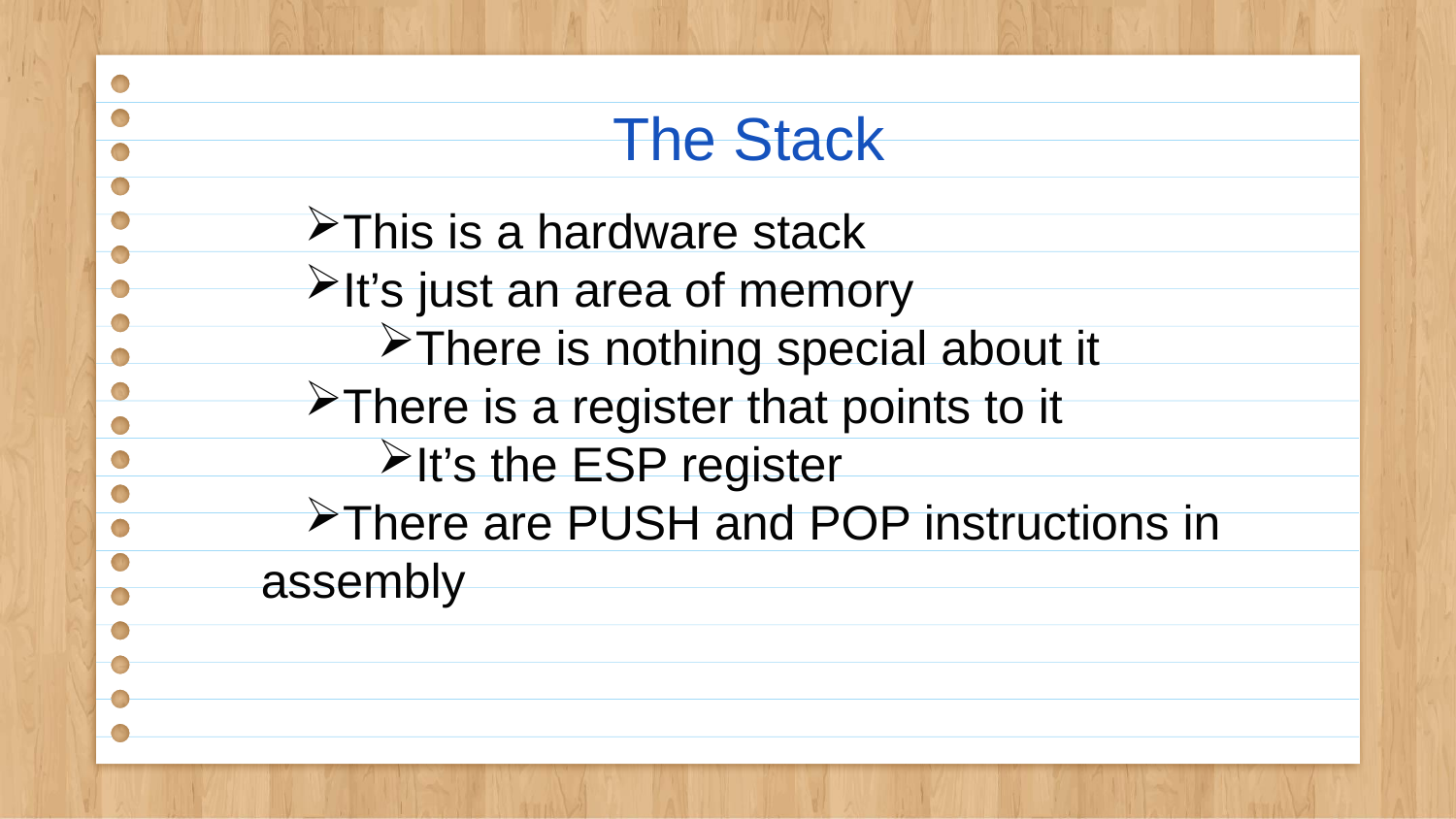

# The Stack
This is a hardware stack
It’s just an area of memory
There is nothing special about it
There is a register that points to it
It’s the ESP register
There are PUSH and POP instructions in assembly